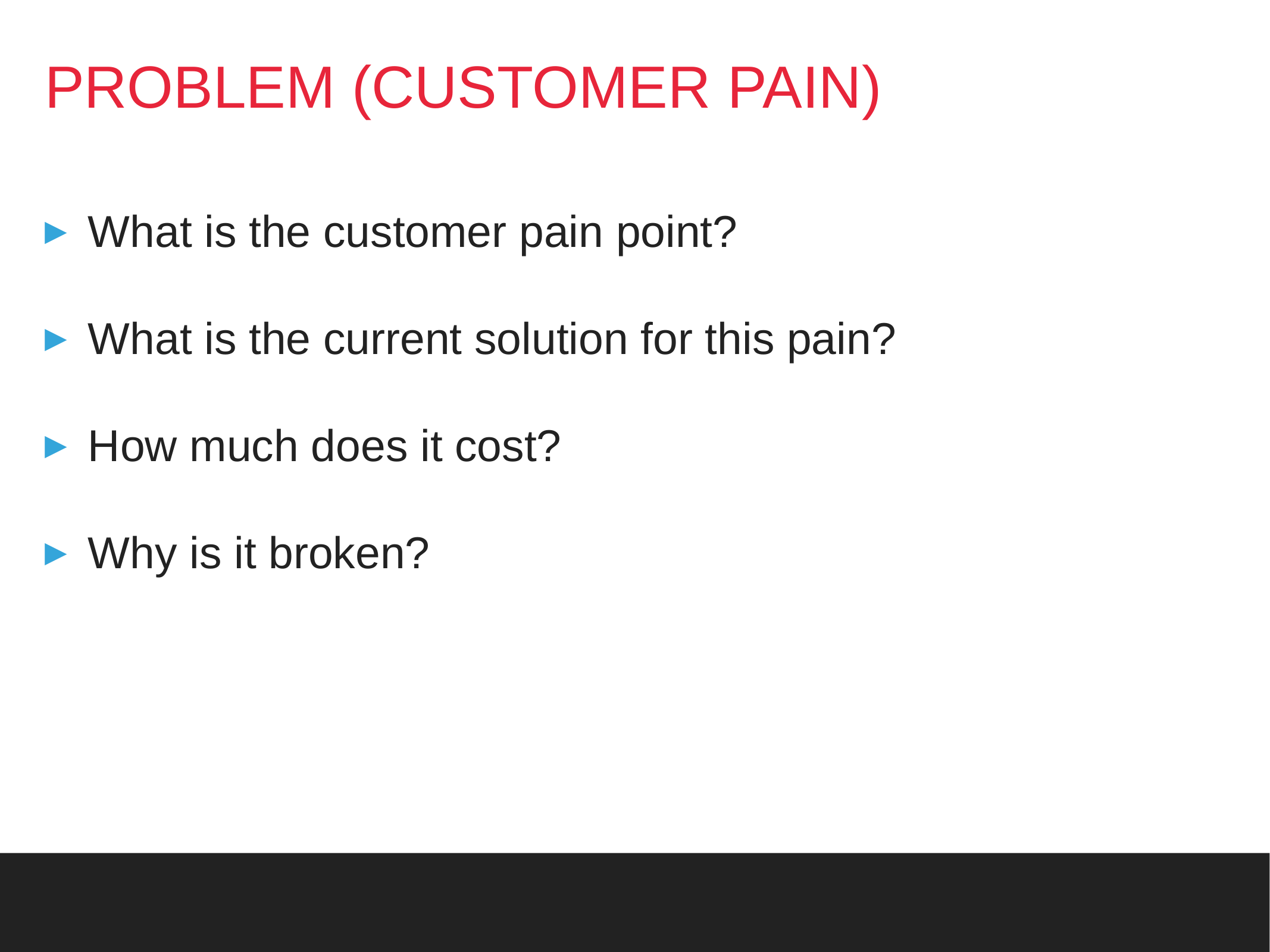

# PROBLEM (CUSTOMER PAIN)

What is the customer pain point?

What is the current solution for this pain?

How much does it cost?

Why is it broken?